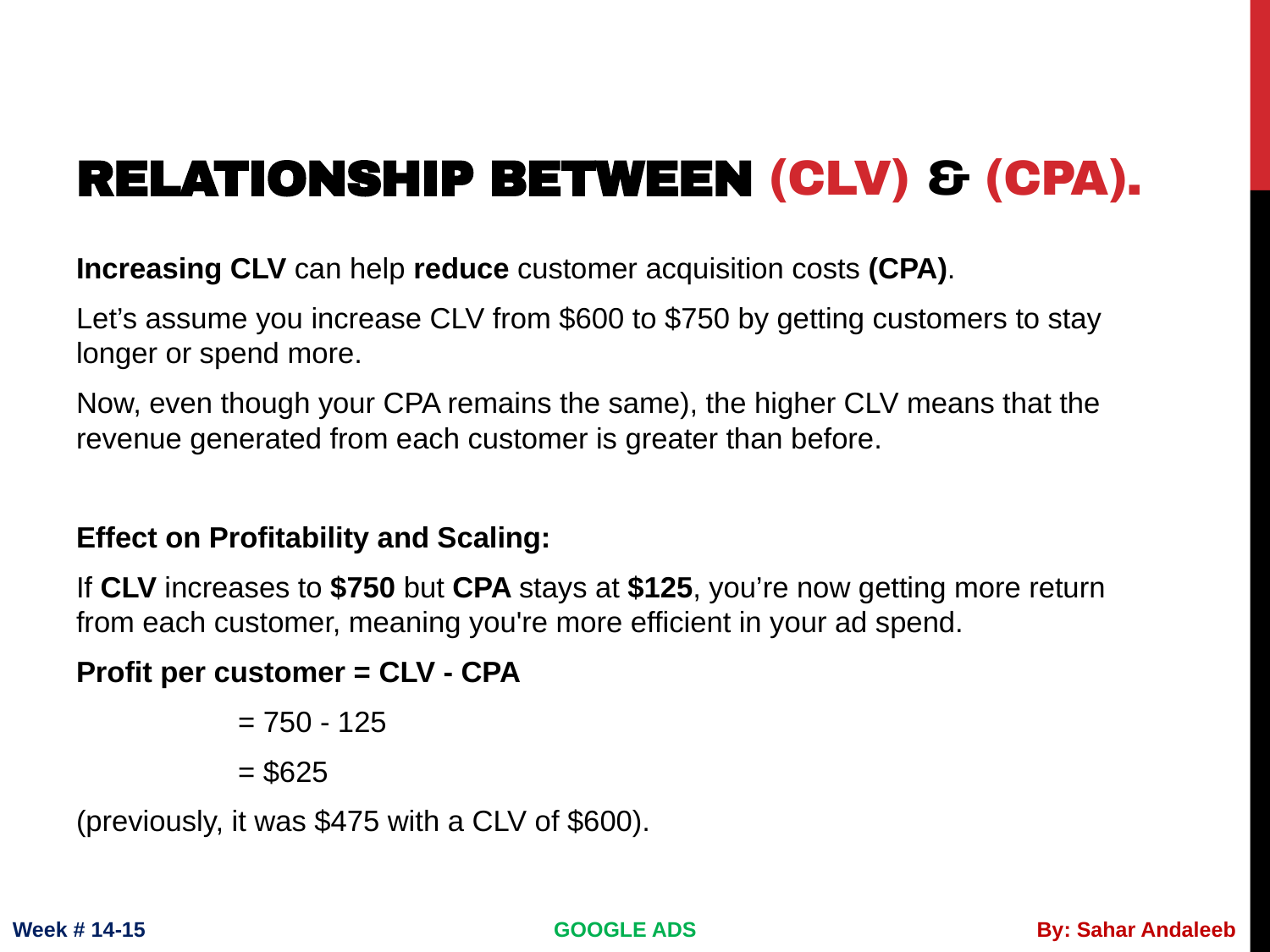

# Relationship between (CLV) & (CPA).
Increasing CLV can help reduce customer acquisition costs (CPA).
Let’s assume you increase CLV from $600 to $750 by getting customers to stay longer or spend more.
Now, even though your CPA remains the same), the higher CLV means that the revenue generated from each customer is greater than before.

Effect on Profitability and Scaling:
If CLV increases to $750 but CPA stays at $125, you’re now getting more return from each customer, meaning you're more efficient in your ad spend.
Profit per customer = CLV - CPA
		       = 750 - 125
		       = $625
(previously, it was $475 with a CLV of $600).
Week # 14-15
GOOGLE ADS
By: Sahar Andaleeb